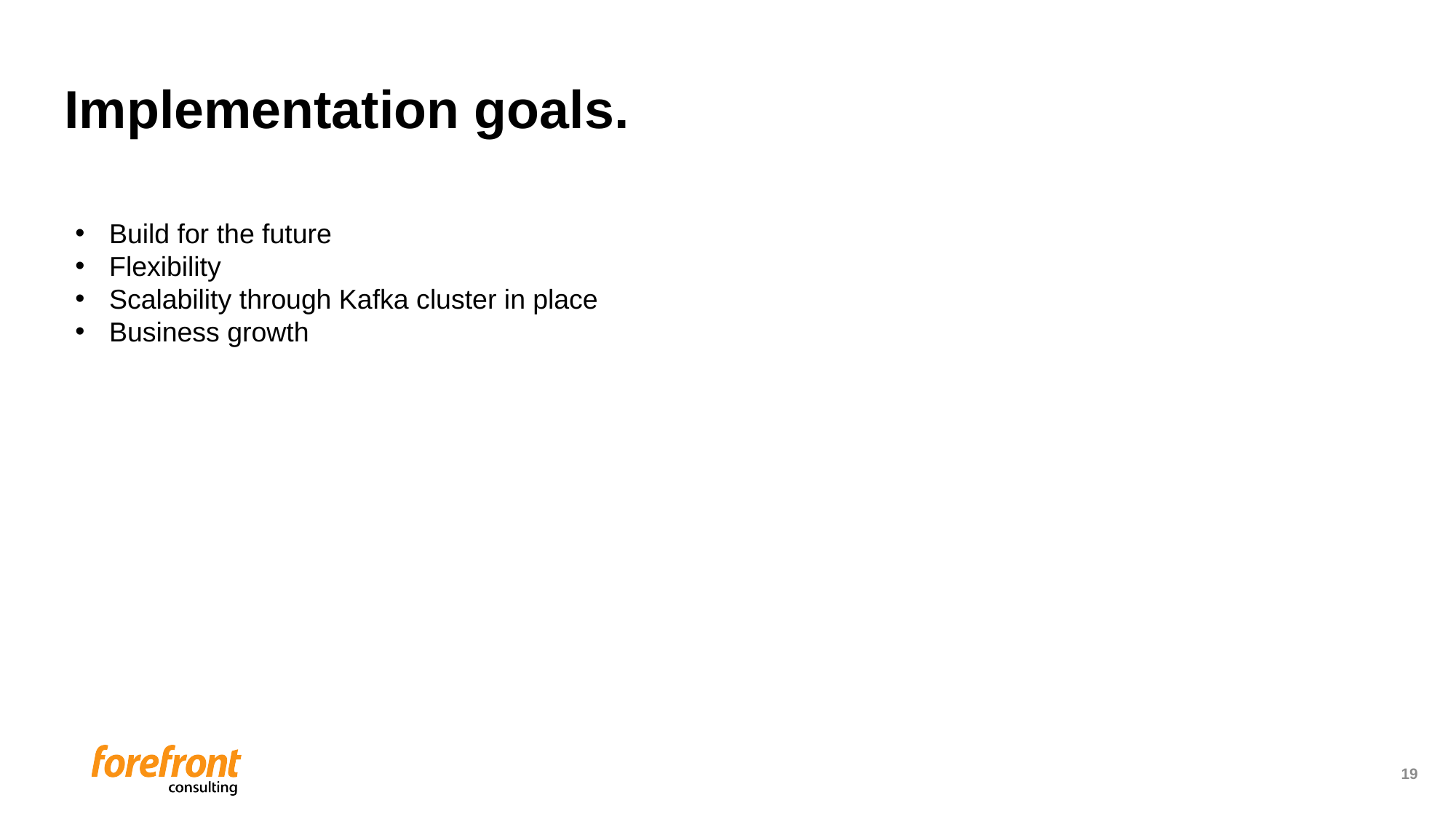

# Implementation goals.
Build for the future
Flexibility
Scalability through Kafka cluster in place
Business growth
19